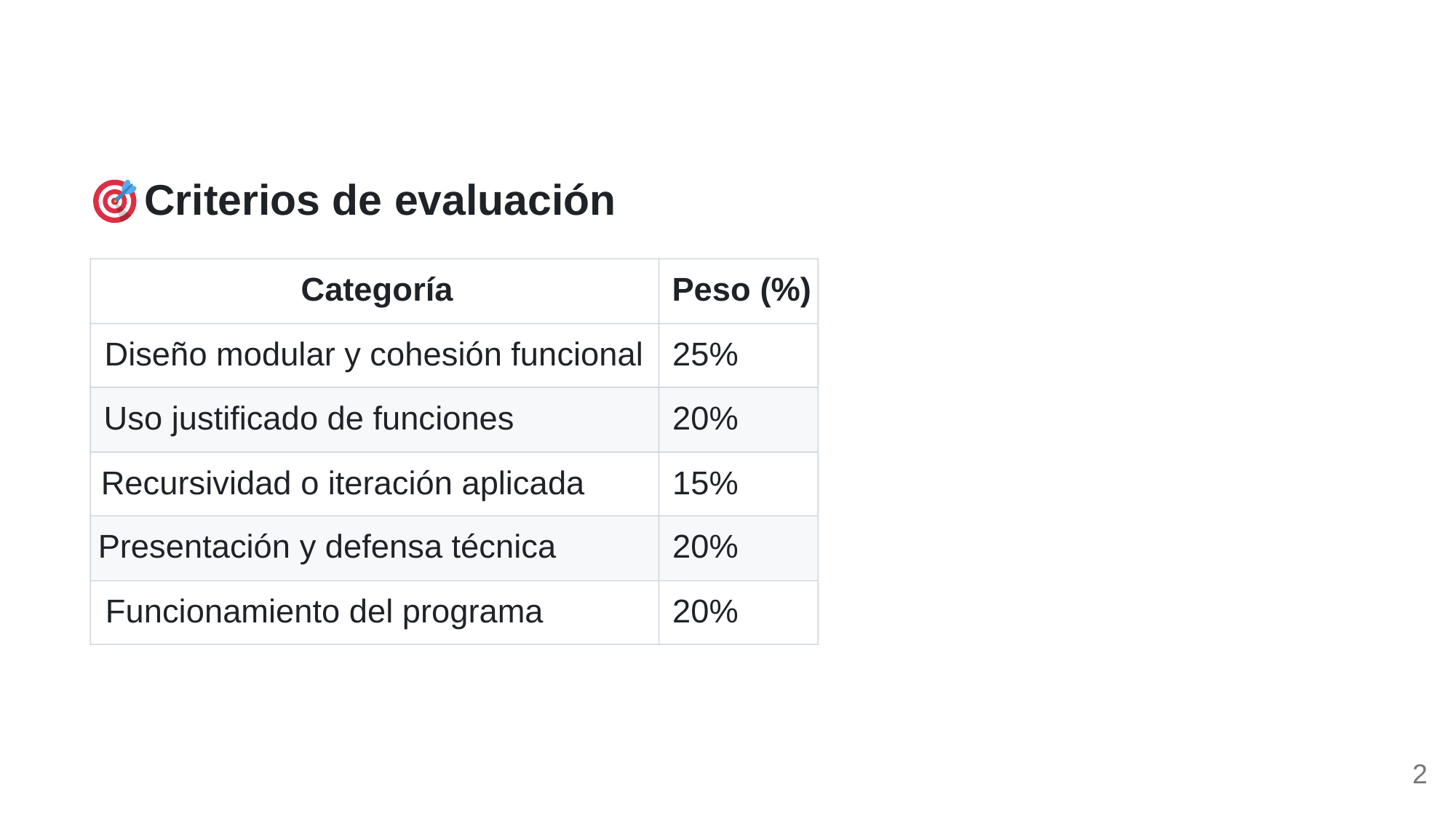

Criterios de evaluación

Categoría
Peso (%)

Diseño modular y cohesión funcional
25%

Uso justificado de funciones
20%

Recursividad o iteración aplicada
15%

Presentación y defensa técnica
20%

Funcionamiento del programa
20%

2